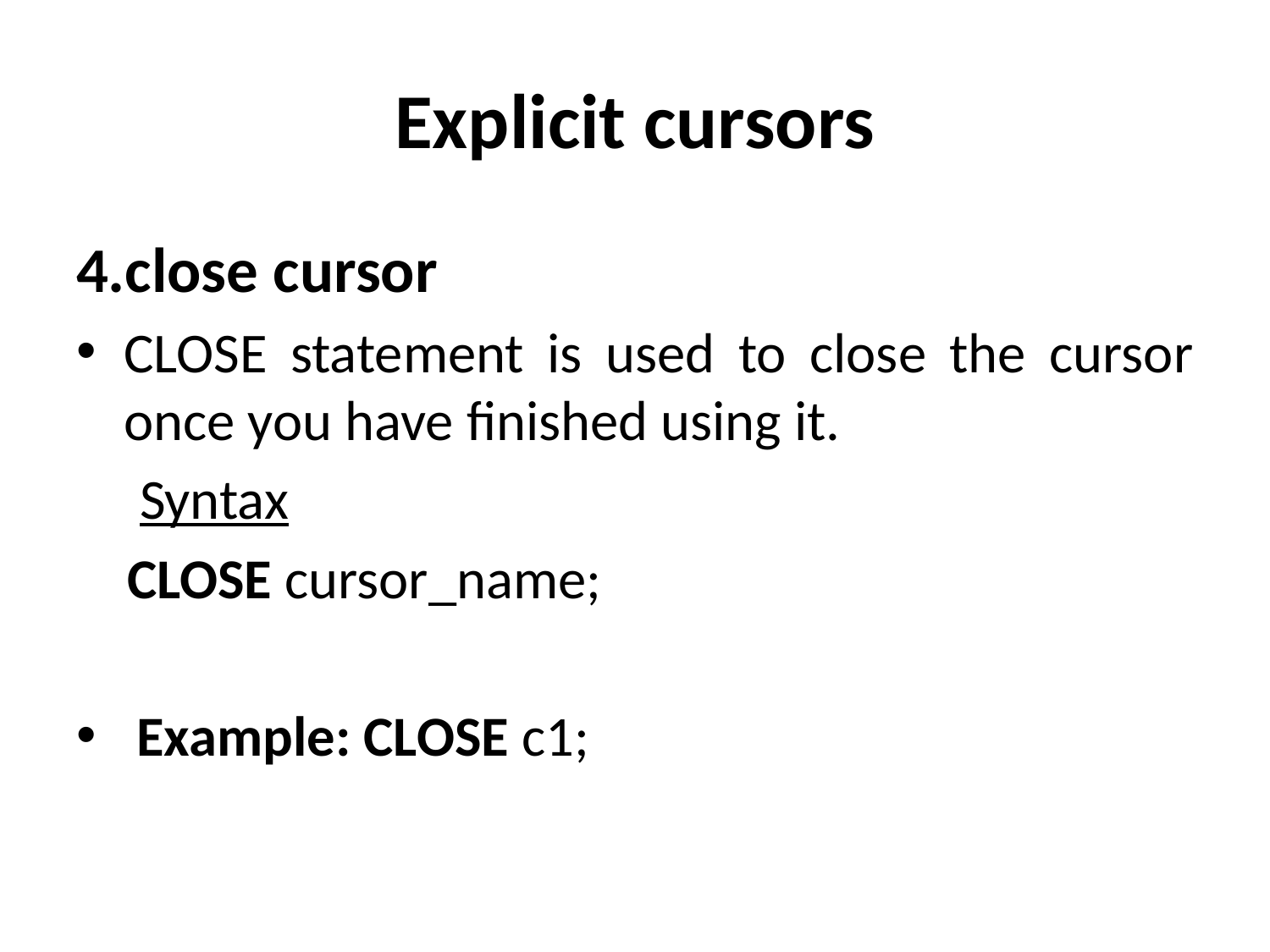

# Explicit cursors
4.close cursor
CLOSE statement is used to close the cursor once you have finished using it.
     Syntax
    CLOSE cursor_name;

 Example: CLOSE c1;